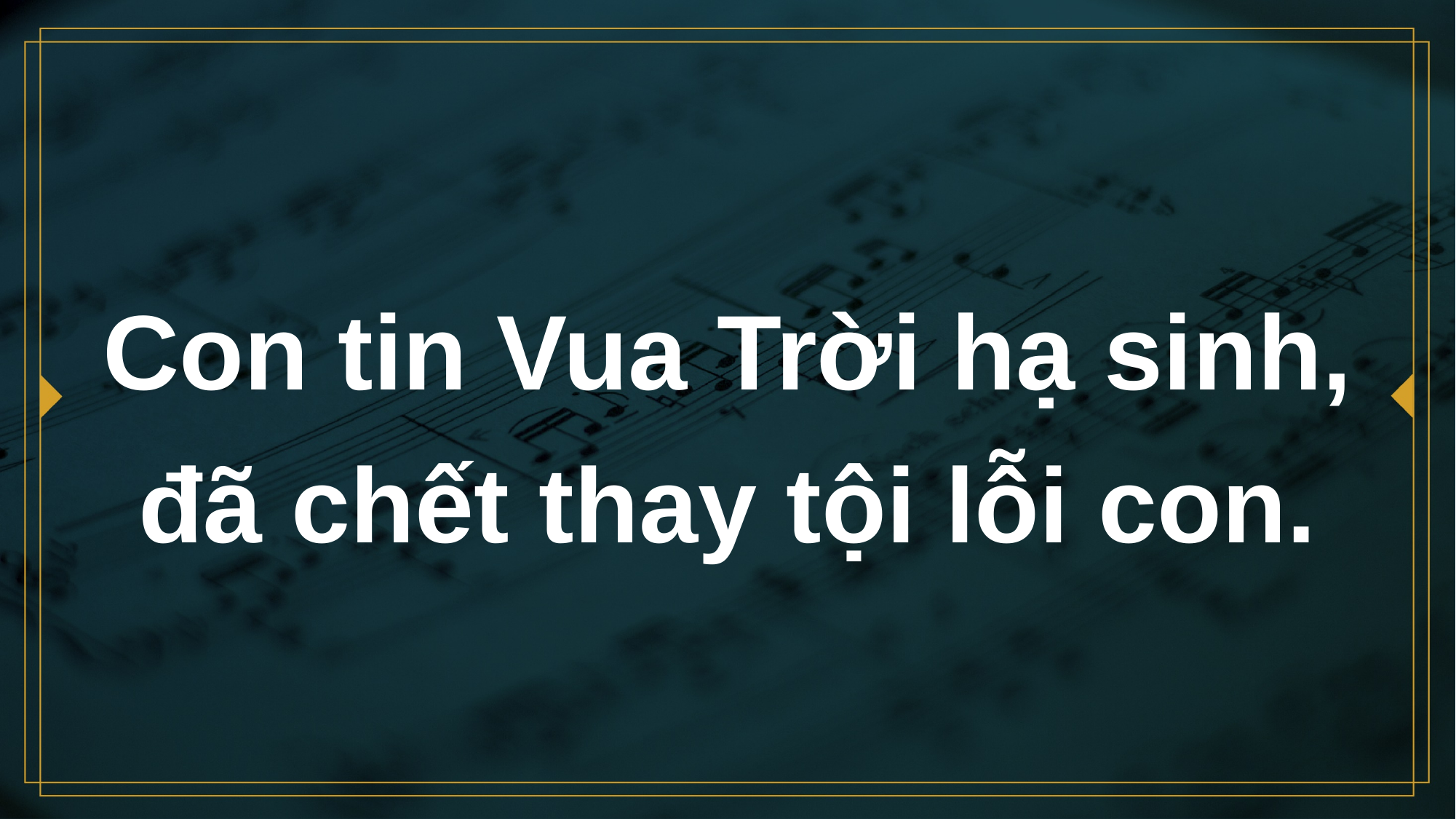

# Con tin Vua Trời hạ sinh, đã chết thay tội lỗi con.